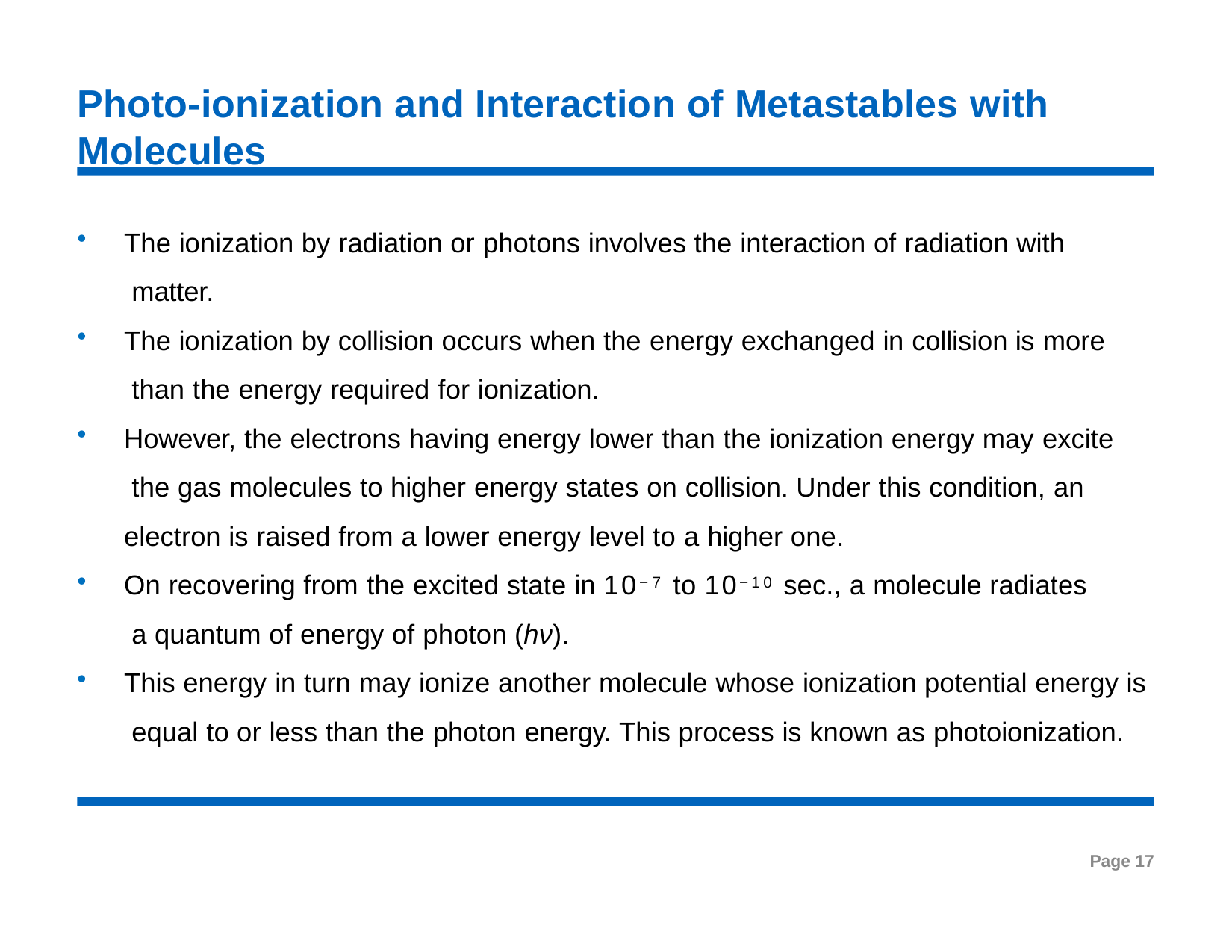

# Photo-ionization and Interaction of Metastables with  Molecules
The ionization by radiation or photons involves the interaction of radiation with  matter.
The ionization by collision occurs when the energy exchanged in collision is more  than the energy required for ionization.
However, the electrons having energy lower than the ionization energy may excite  the gas molecules to higher energy states on collision. Under this condition, an  electron is raised from a lower energy level to a higher one.
On recovering from the excited state in 10−7 to 10−10 sec., a molecule radiates  a quantum of energy of photon (hν).
This energy in turn may ionize another molecule whose ionization potential energy is  equal to or less than the photon energy. This process is known as photoionization.
Page 17